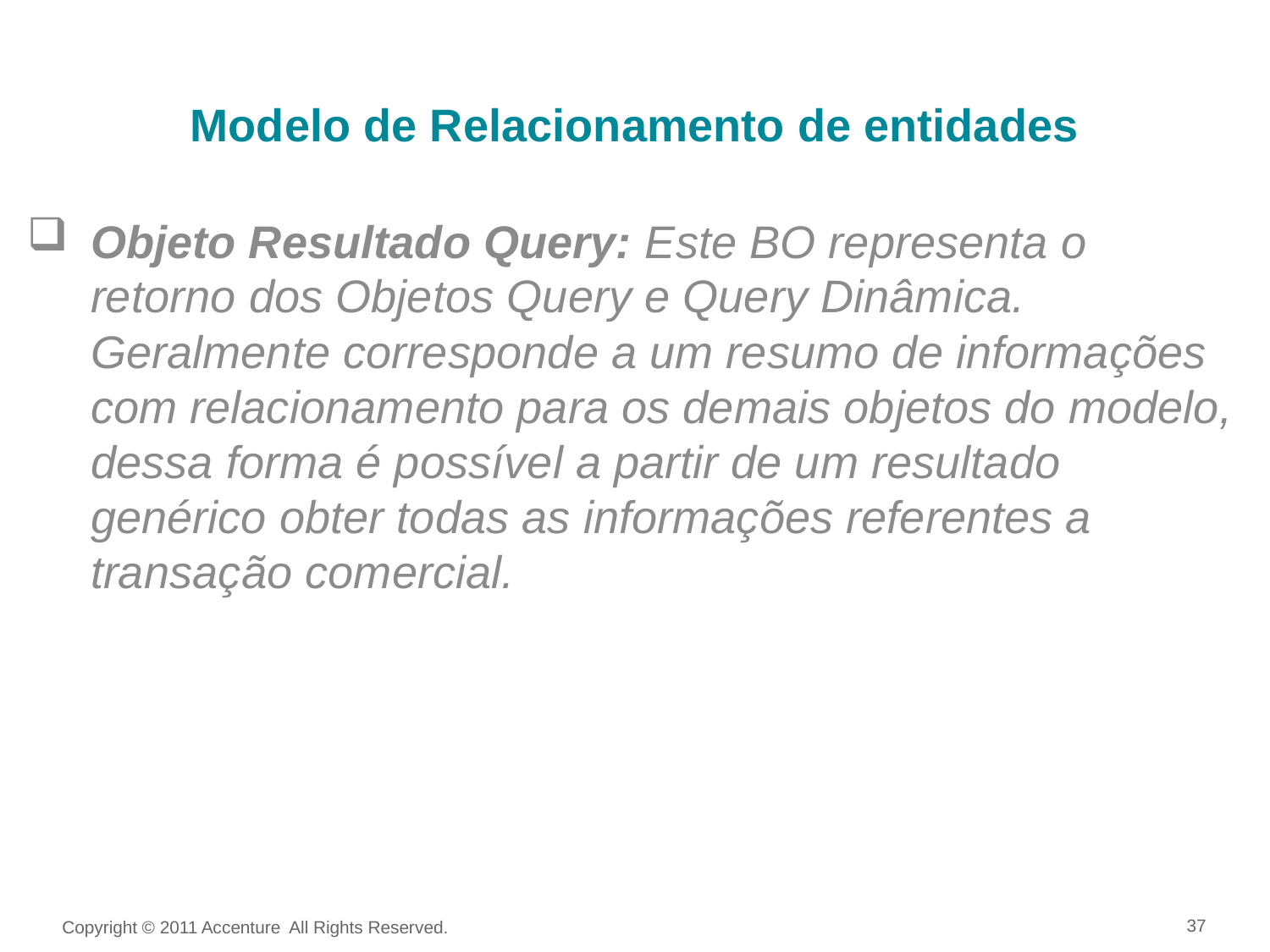

Modelo de Relacionamento de entidades
Objeto Resultado Query: Este BO representa o retorno dos Objetos Query e Query Dinâmica. Geralmente corresponde a um resumo de informações com relacionamento para os demais objetos do modelo, dessa forma é possível a partir de um resultado genérico obter todas as informações referentes a transação comercial.